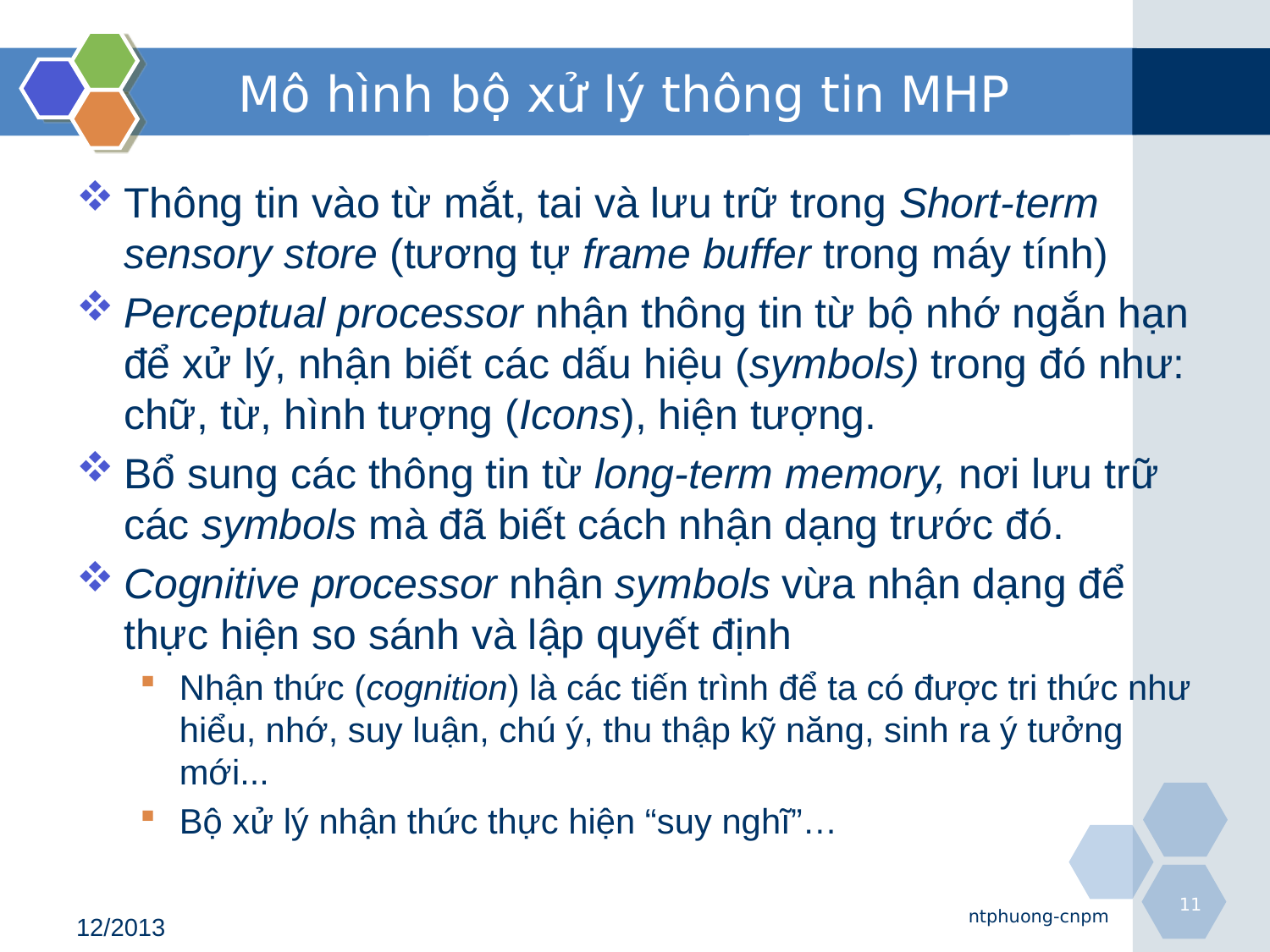

# Mô hình bộ xử lý thông tin MHP
Thông tin vào từ mắt, tai và lưu trữ trong Short-term sensory store (tương tự frame buffer trong máy tính)
Perceptual processor nhận thông tin từ bộ nhớ ngắn hạn để xử lý, nhận biết các dấu hiệu (symbols) trong đó như: chữ, từ, hình tượng (Icons), hiện tượng.
Bổ sung các thông tin từ long-term memory, nơi lưu trữ các symbols mà đã biết cách nhận dạng trước đó.
Cognitive processor nhận symbols vừa nhận dạng để thực hiện so sánh và lập quyết định
Nhận thức (cognition) là các tiến trình để ta có được tri thức như hiểu, nhớ, suy luận, chú ý, thu thập kỹ năng, sinh ra ý tưởng mới...
Bộ xử lý nhận thức thực hiện “suy nghĩ”…
11
ntphuong-cnpm
12/2013